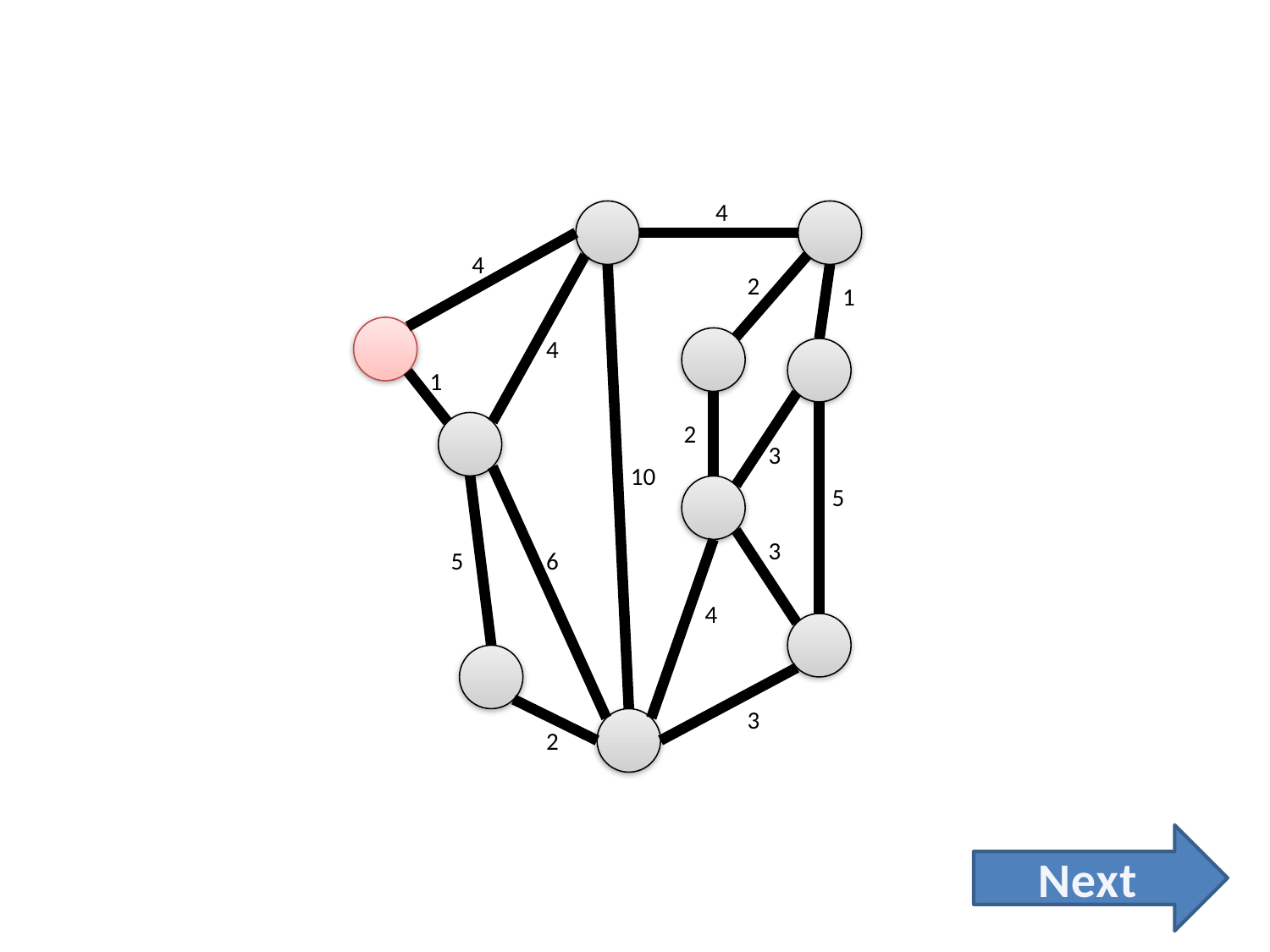

4

4
2
1

4

1

2
3
10

5
3
5
6
4

3

2
Next